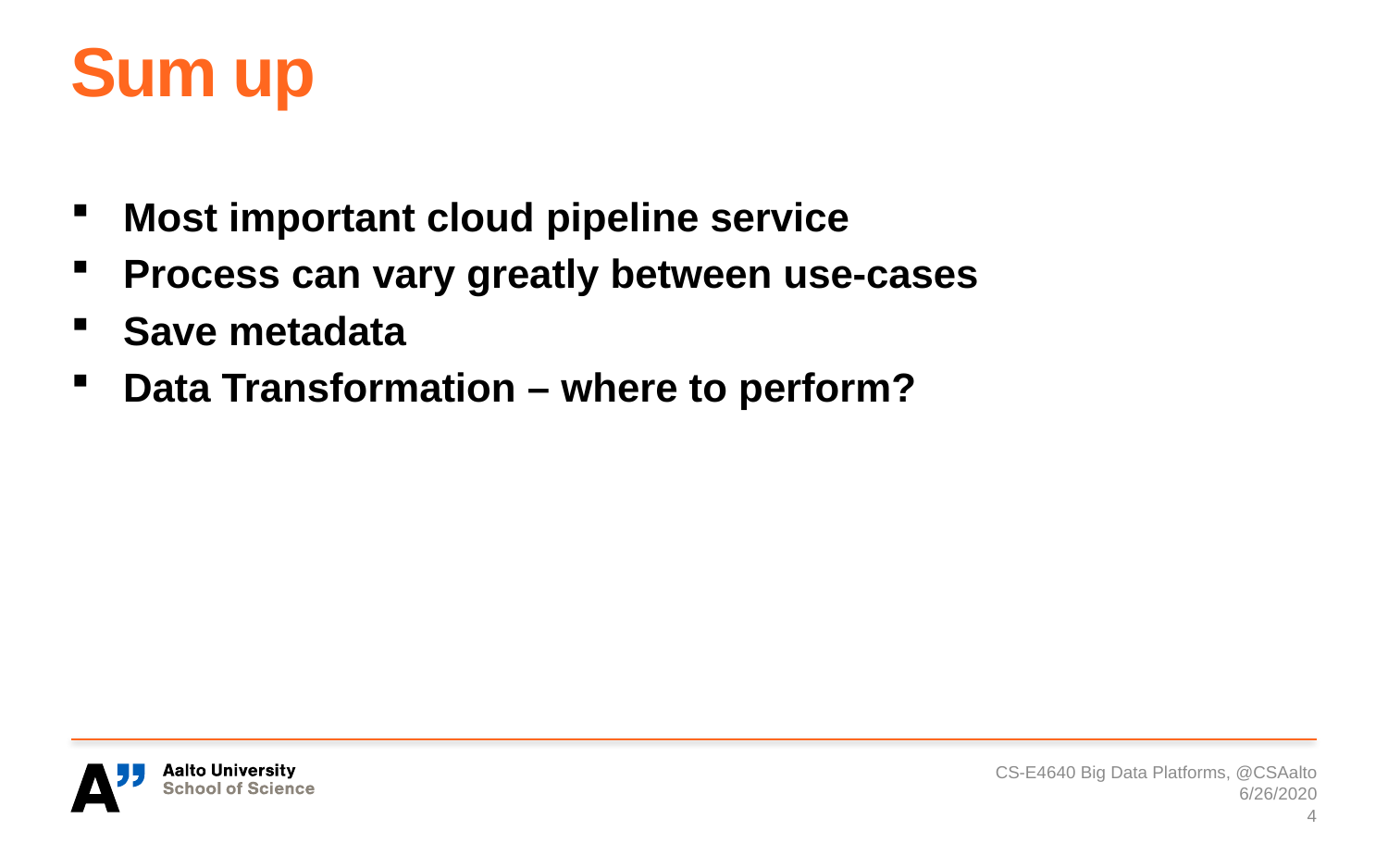

# Sum up
Most important cloud pipeline service
Process can vary greatly between use-cases
Save metadata
Data Transformation – where to perform?

CS-E4640 Big Data Platforms, @CSAalto
6/26/2020
4